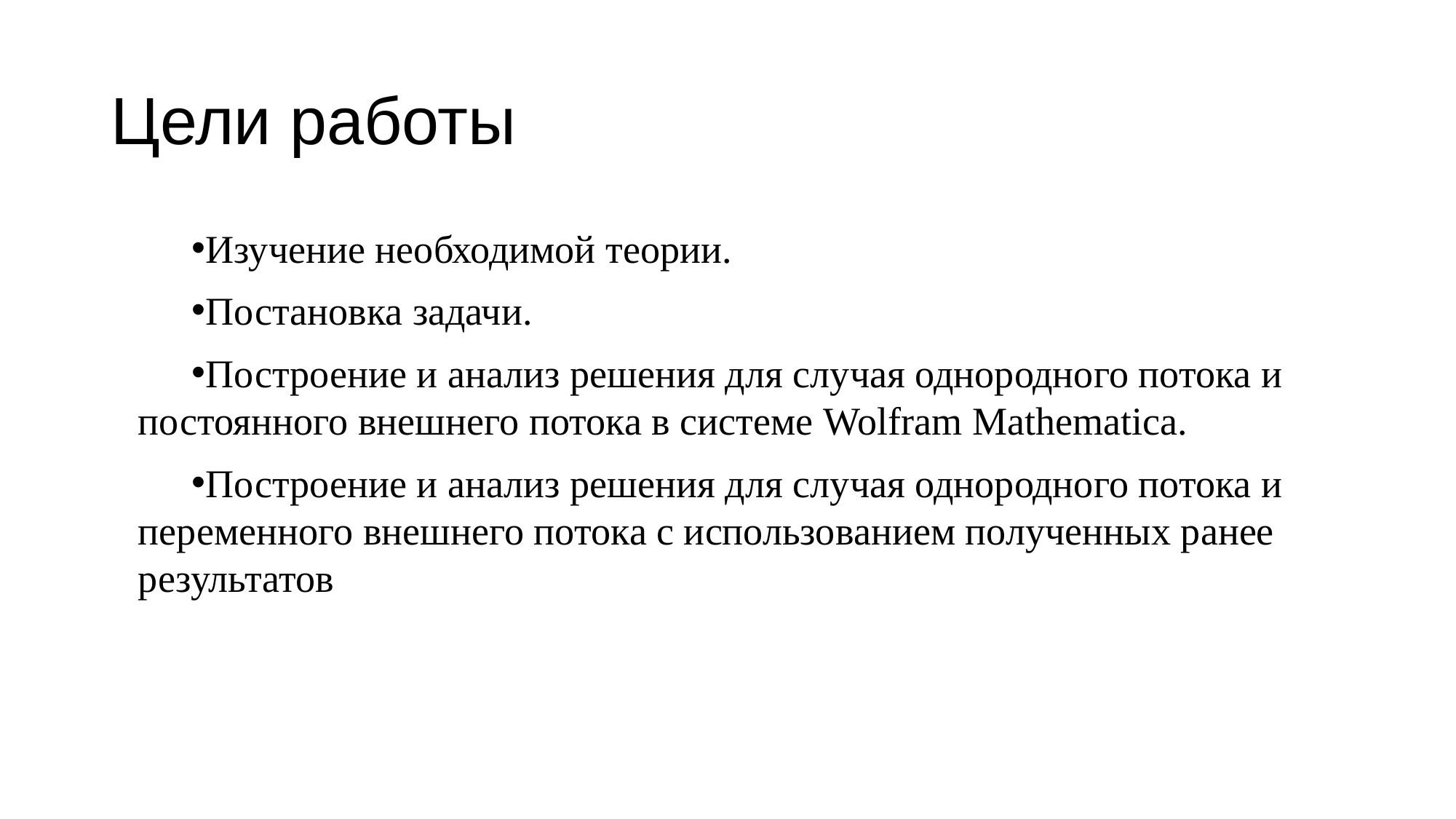

# Цели работы
Изучение необходимой теории.
Постановка задачи.
Построение и анализ решения для случая однородного потока и постоянного внешнего потока в системе Wolfram Mathematica.
Построение и анализ решения для случая однородного потока и переменного внешнего потока с использованием полученных ранее результатов